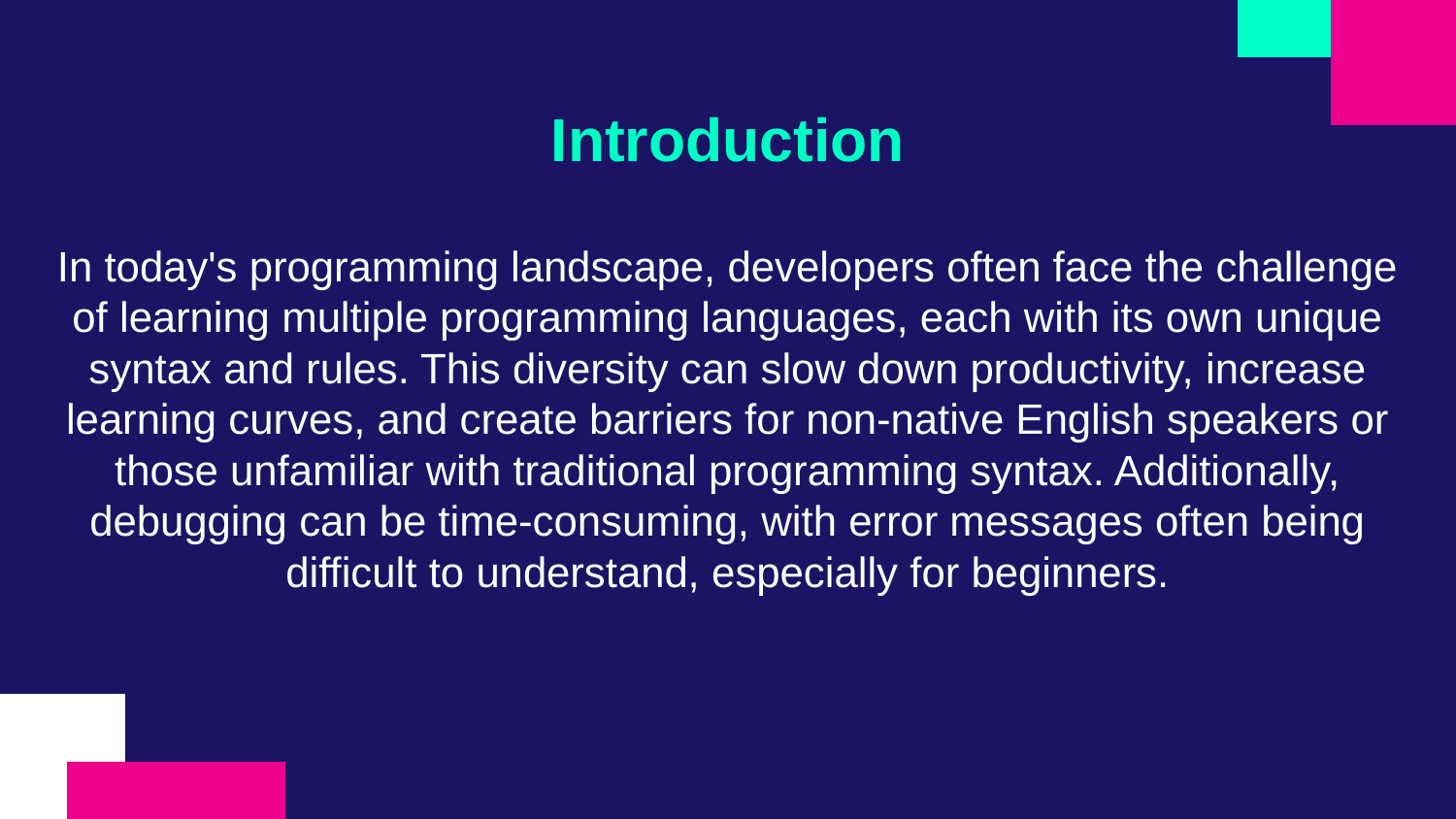

# Introduction
In today's programming landscape, developers often face the challenge of learning multiple programming languages, each with its own unique syntax and rules. This diversity can slow down productivity, increase learning curves, and create barriers for non-native English speakers or those unfamiliar with traditional programming syntax. Additionally, debugging can be time-consuming, with error messages often being difficult to understand, especially for beginners.